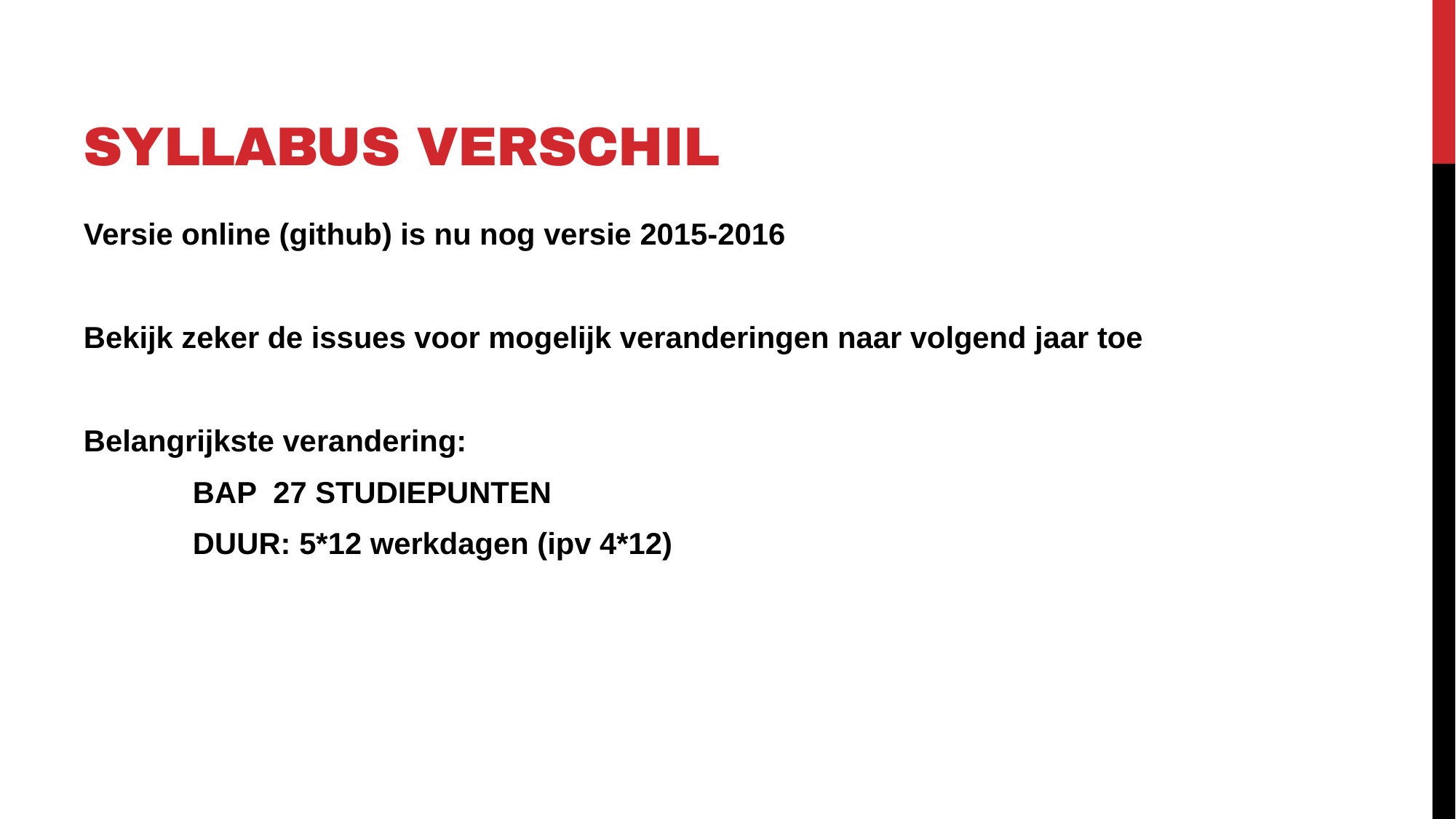

# Syllabus verschil
Versie online (github) is nu nog versie 2015-2016

Bekijk zeker de issues voor mogelijk veranderingen naar volgend jaar toe

Belangrijkste verandering:
	BAP  27 STUDIEPUNTEN
	DUUR: 5*12 werkdagen (ipv 4*12)